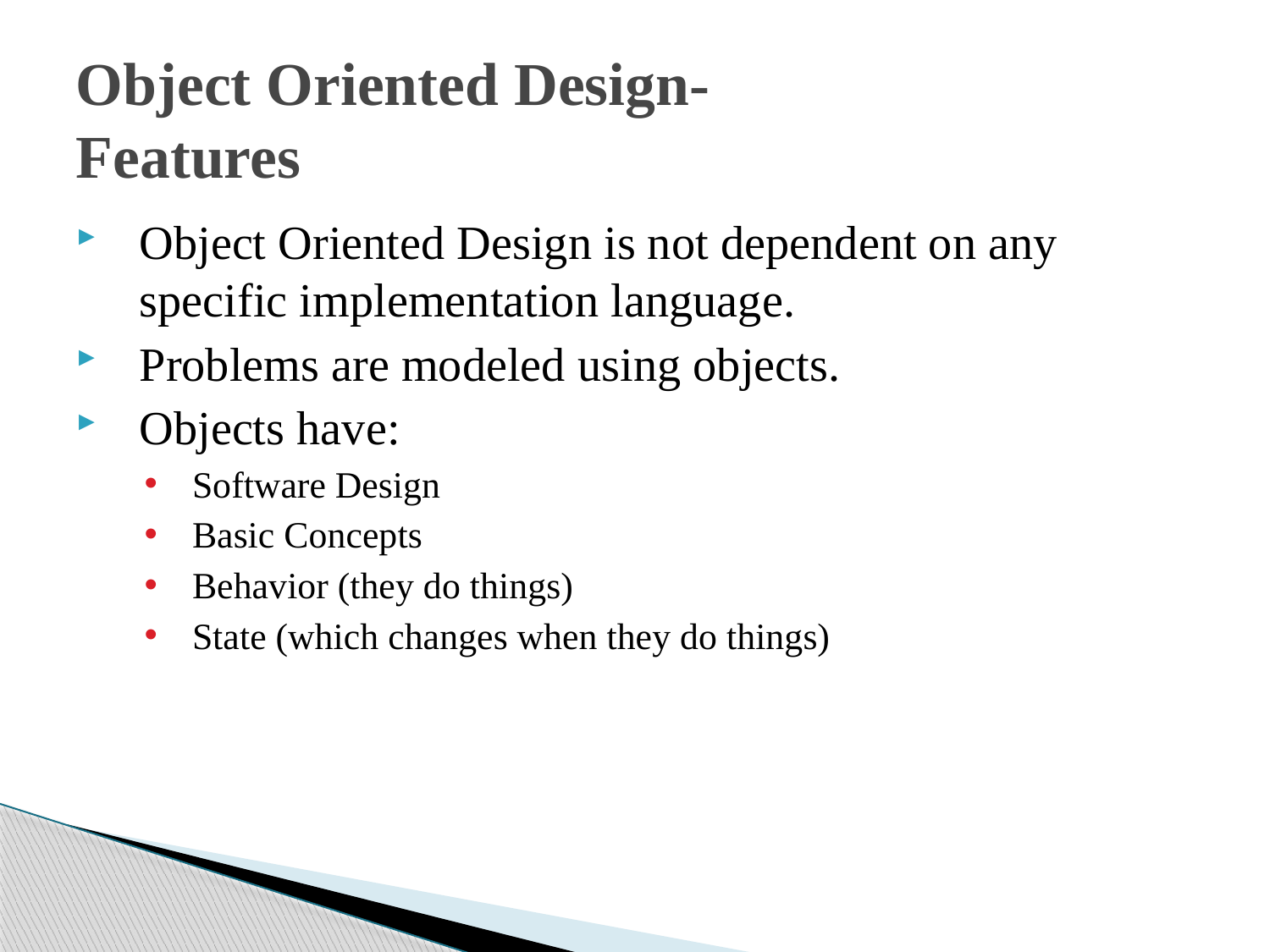

# Object Oriented Design- Features
Object Oriented Design is not dependent on any specific implementation language.
Problems are modeled using objects.
Objects have:
Software Design
Basic Concepts
Behavior (they do things)
State (which changes when they do things)